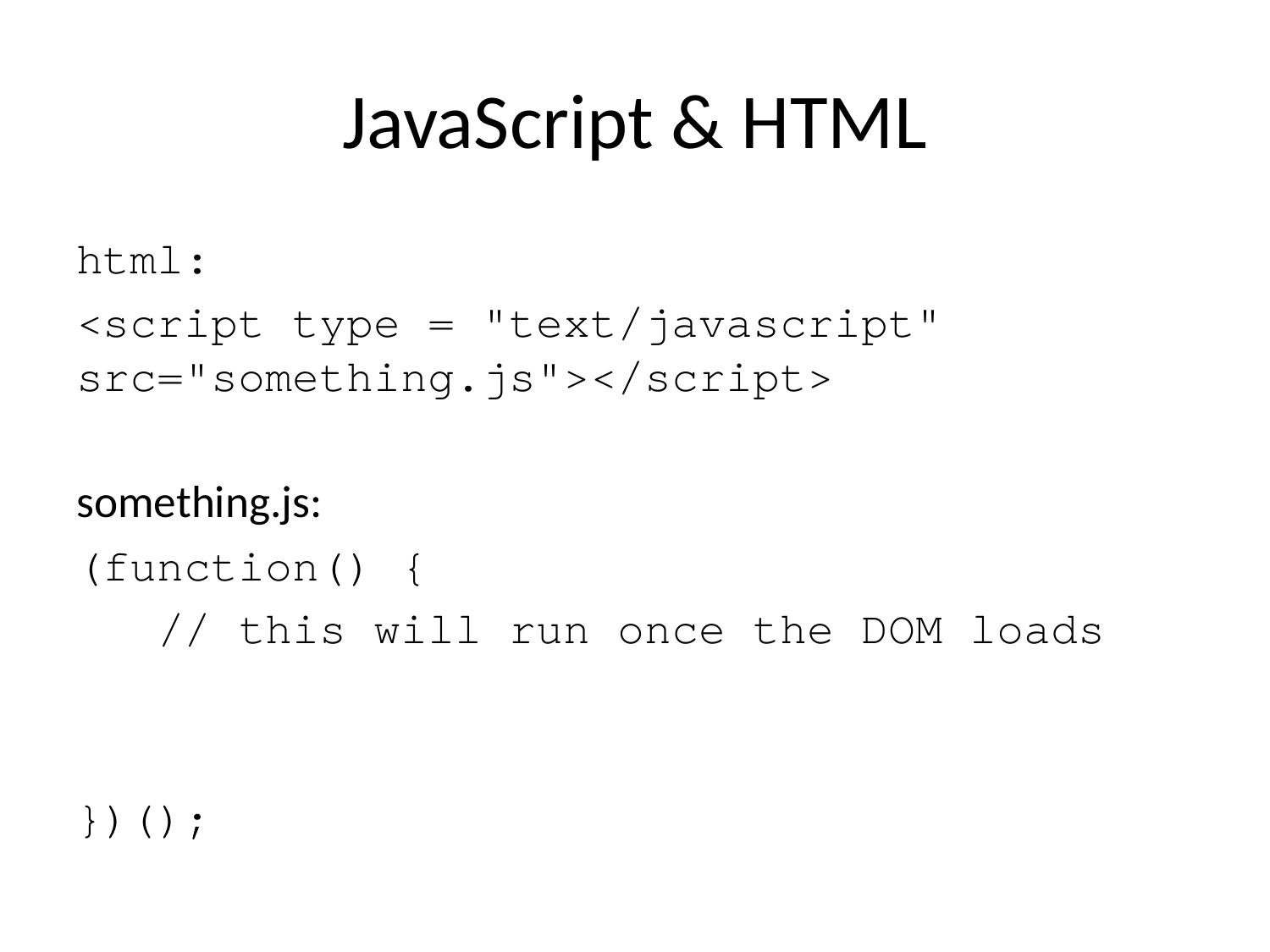

# JavaScript & HTML
html:
<script type = "text/javascript" src="something.js"></script>

something.js:
(function() {
   // this will run once the DOM loads

})();